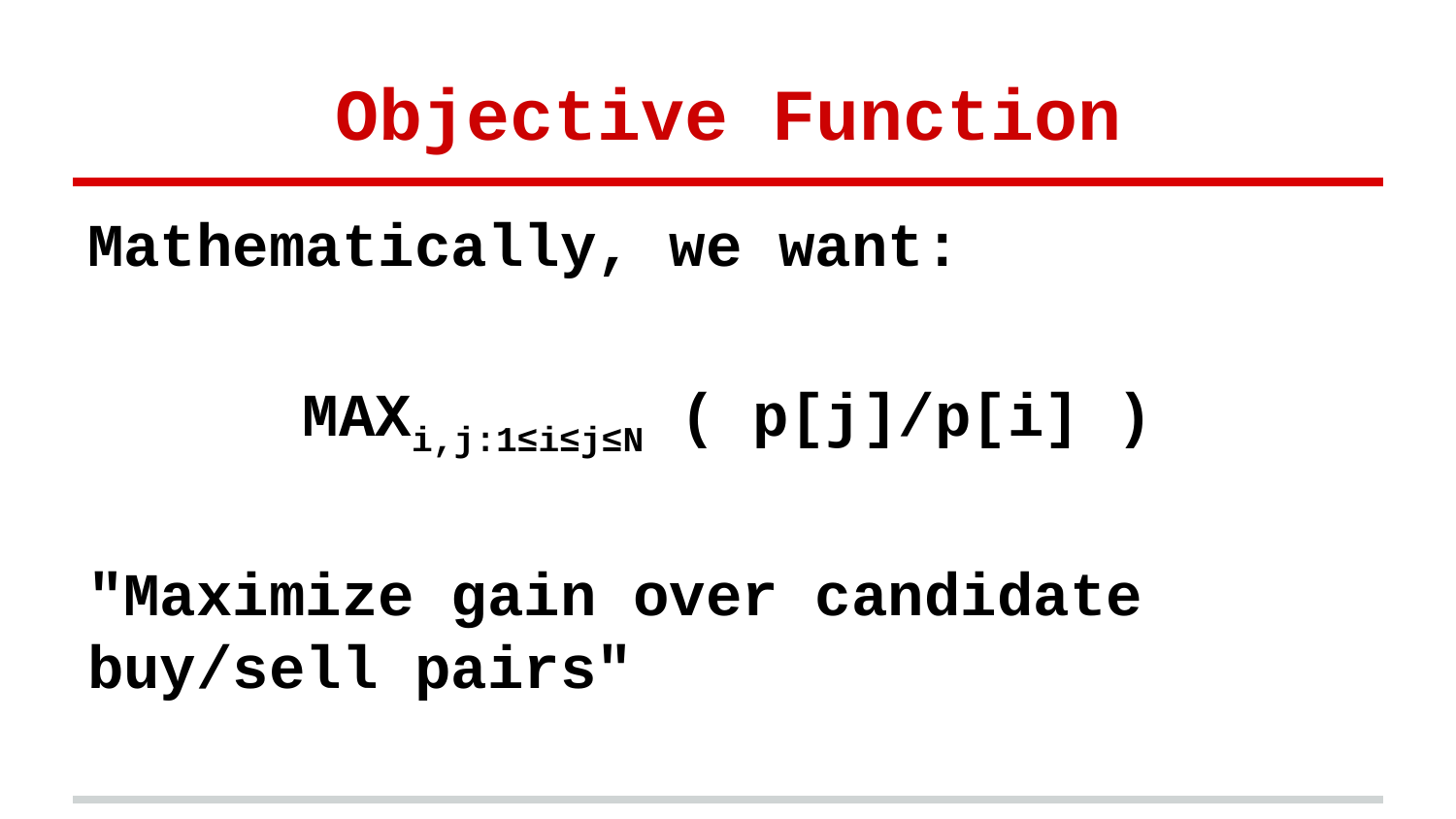

# Objective Function
Mathematically, we want:

MAXi,j:1≤i≤j≤N ( p[j]/p[i] )

"Maximize gain over candidate buy/sell pairs"